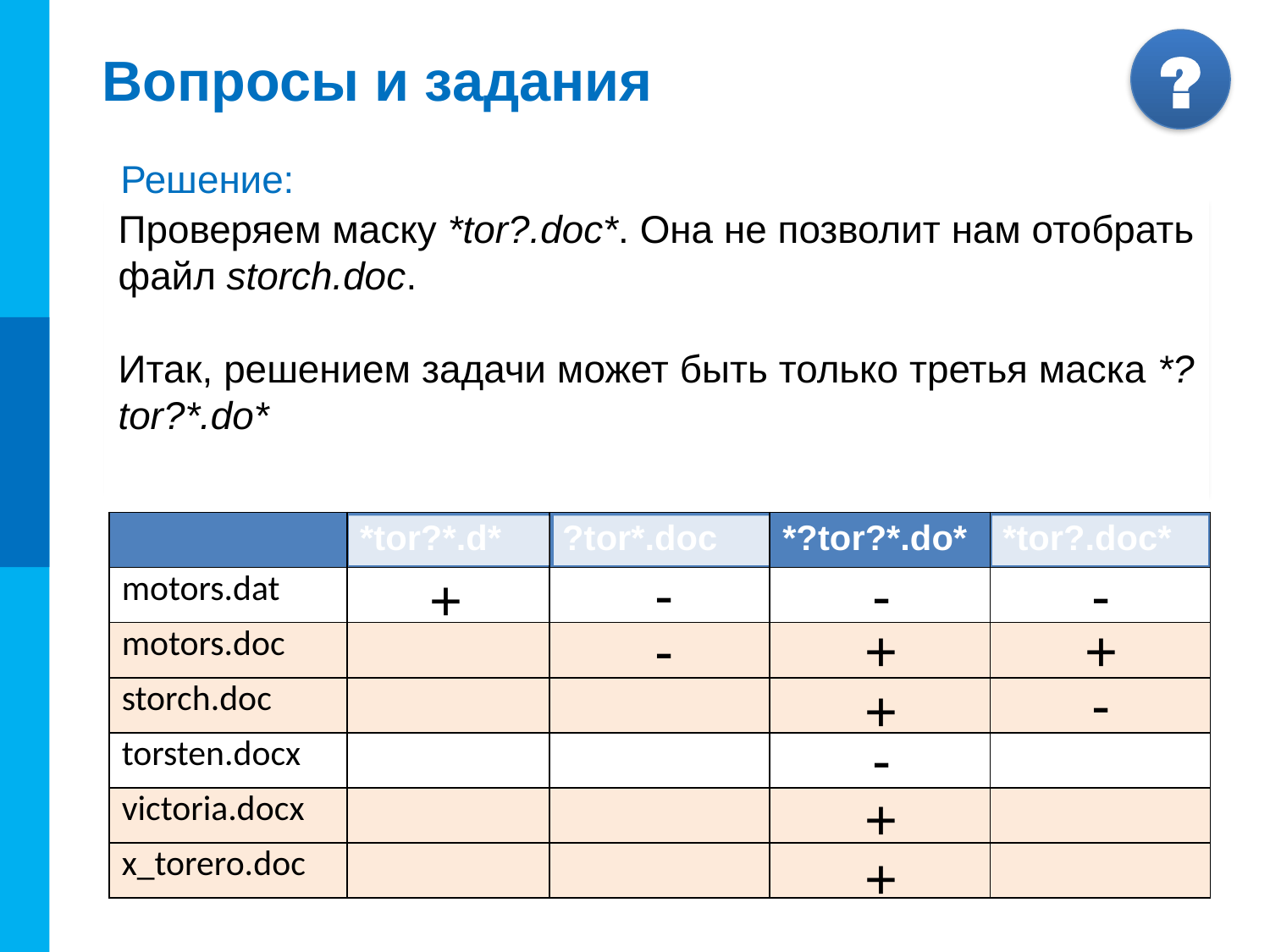

# Вопросы и задания
Решение:
Если файл соответствует маске, то в ячейке, находящейся на пересечении строки с именем файла и столбца с именем маски будем ставить «+», иначе — «–».
В столбце искомой маски, знаки «+» должны соответствовать отобранным файлам, знаки «–» — всем прочим.
Анализируя маску *tor?*.d*, ставим знак «+» в ячейку, соответствующую файлу motors.dat. Данная маска позволяет отобрать файл, который не входит в интересующую нас группу, следовательно, она не может обеспечить отбор нужных файлов. Дальнейшее рассмотрение этой маски можно прекратить.
Маска ?tor*.doc не позволит отобрать файл motors.dat, но она же не позволит отобрать и подлежащий отбору файл motors.doc. Следовательно, дальнейшее рассмотрение этой маски можно прекратить.
Маска *?tor?*.do* позволяет отобрать только те файлы, которые нам нужны. Её можно использовать для решения задачи. Но, возможно, задача имеет не одно решение.
Проверяем маску *tor?.doc*. Она не позволит нам отобрать файл storch.doc.

Итак, решением задачи может быть только третья маска *?tor?*.do*
1) *tor?*.d*
2) ?tor*.doc
3) *?tor?*.do*
4) *tor?.doc*
?
motors.dat
torsten.docx
motors.doc
victoria.docx
storch.doc
x_torero.doc
motors.doc
storch.doc
victoria.docx
x_torero.doc
|  | \*tor?\*.d\* | ?tor\*.doc | \*?tor?\*.do\* | \*tor?.doc\* |
| --- | --- | --- | --- | --- |
| motors.dat |  |  |  |  |
| motors.doc |  |  |  |  |
| storch.doc |  |  |  |  |
| torsten.docx |  |  |  |  |
| victoria.docx |  |  |  |  |
| x\_torero.doc |  |  |  |  |

-
-
-
+
-
+
+
-
+
-
+
+